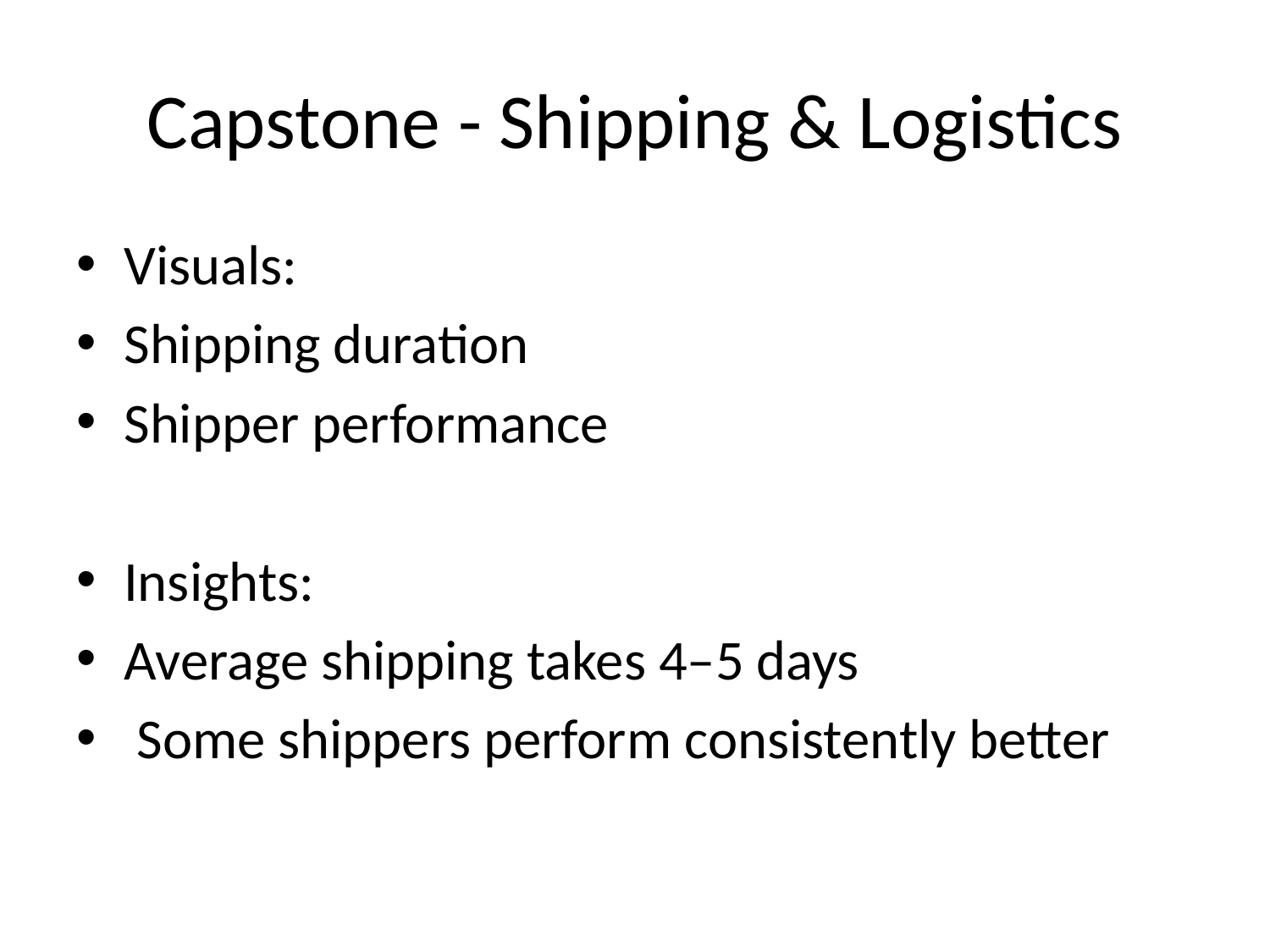

# Capstone - Shipping & Logistics
Visuals:
Shipping duration
Shipper performance

Insights:
Average shipping takes 4–5 days
 Some shippers perform consistently better